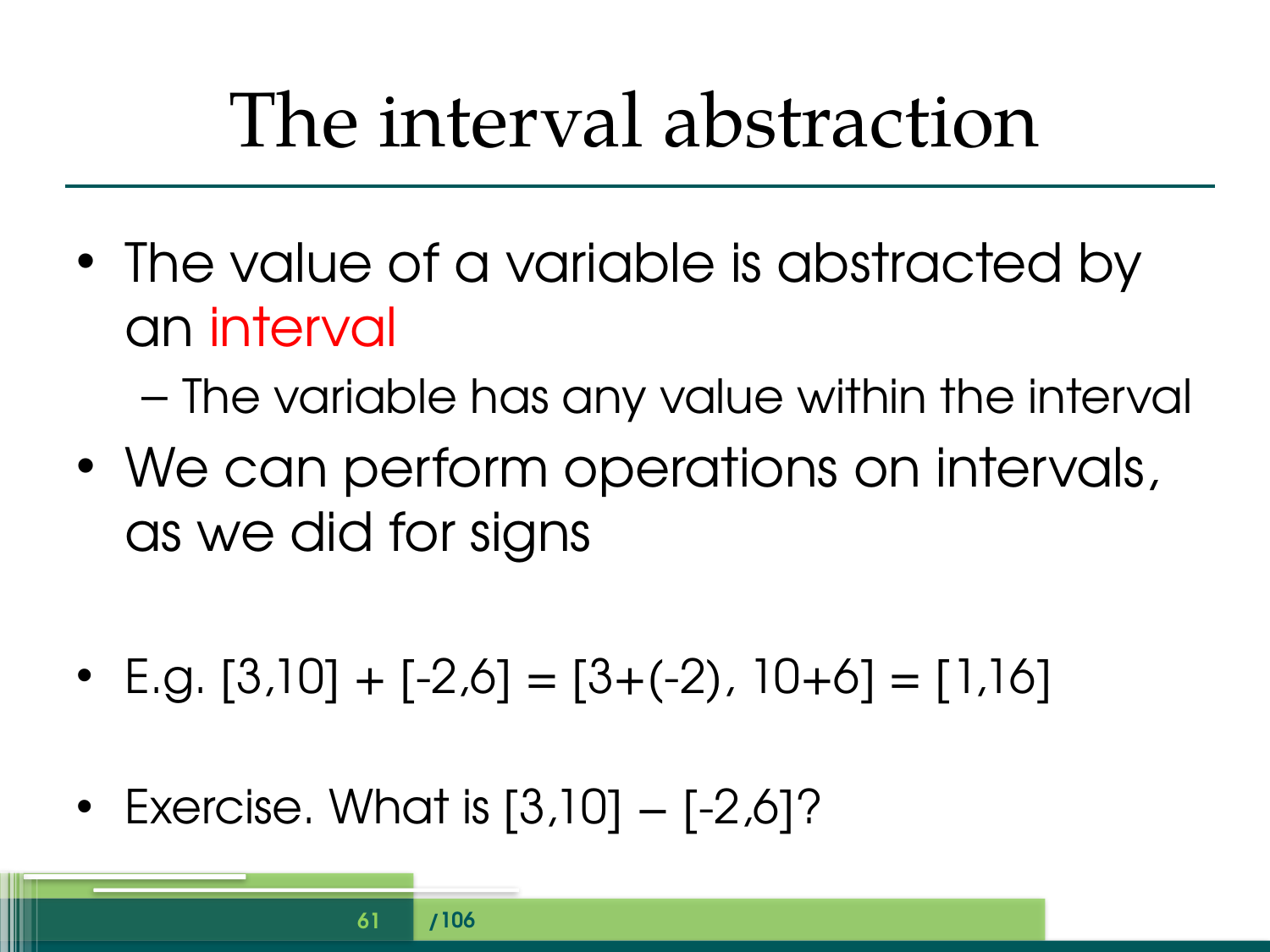

# The interval abstraction
The value of a variable is abstracted by an interval
The variable has any value within the interval
We can perform operations on intervals, as we did for signs

E.g. [3,10] + [-2,6] = [3+(-2), 10+6] = [1,16]

Exercise. What is [3,10] − [-2,6]?
/106
61